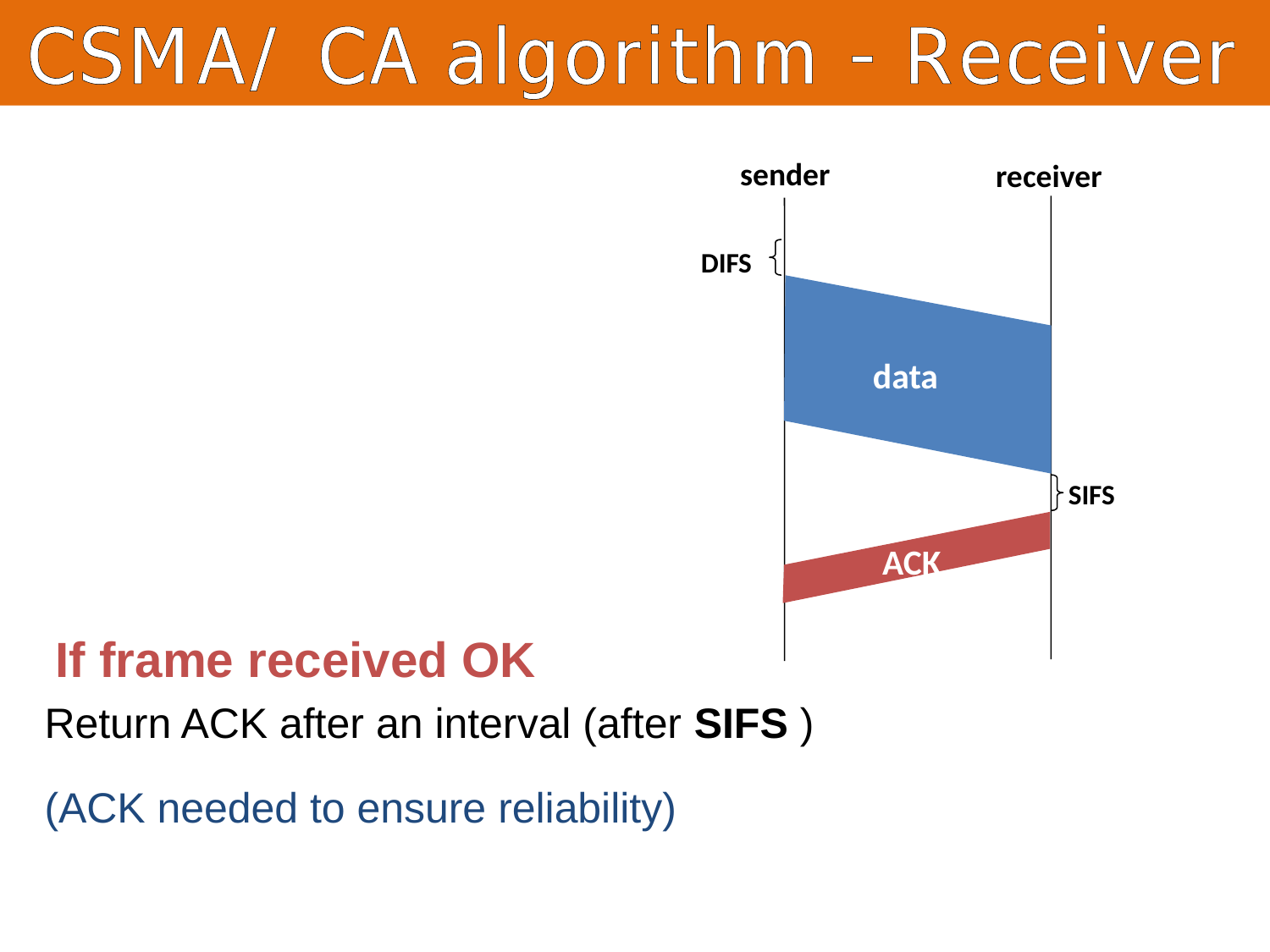

CSMA/ CA algorithm - Receiver
sender
receiver

DIFS

data
SIFS

ACK
 If frame received OK
Return ACK after an interval (after SIFS )
(ACK needed to ensure reliability)